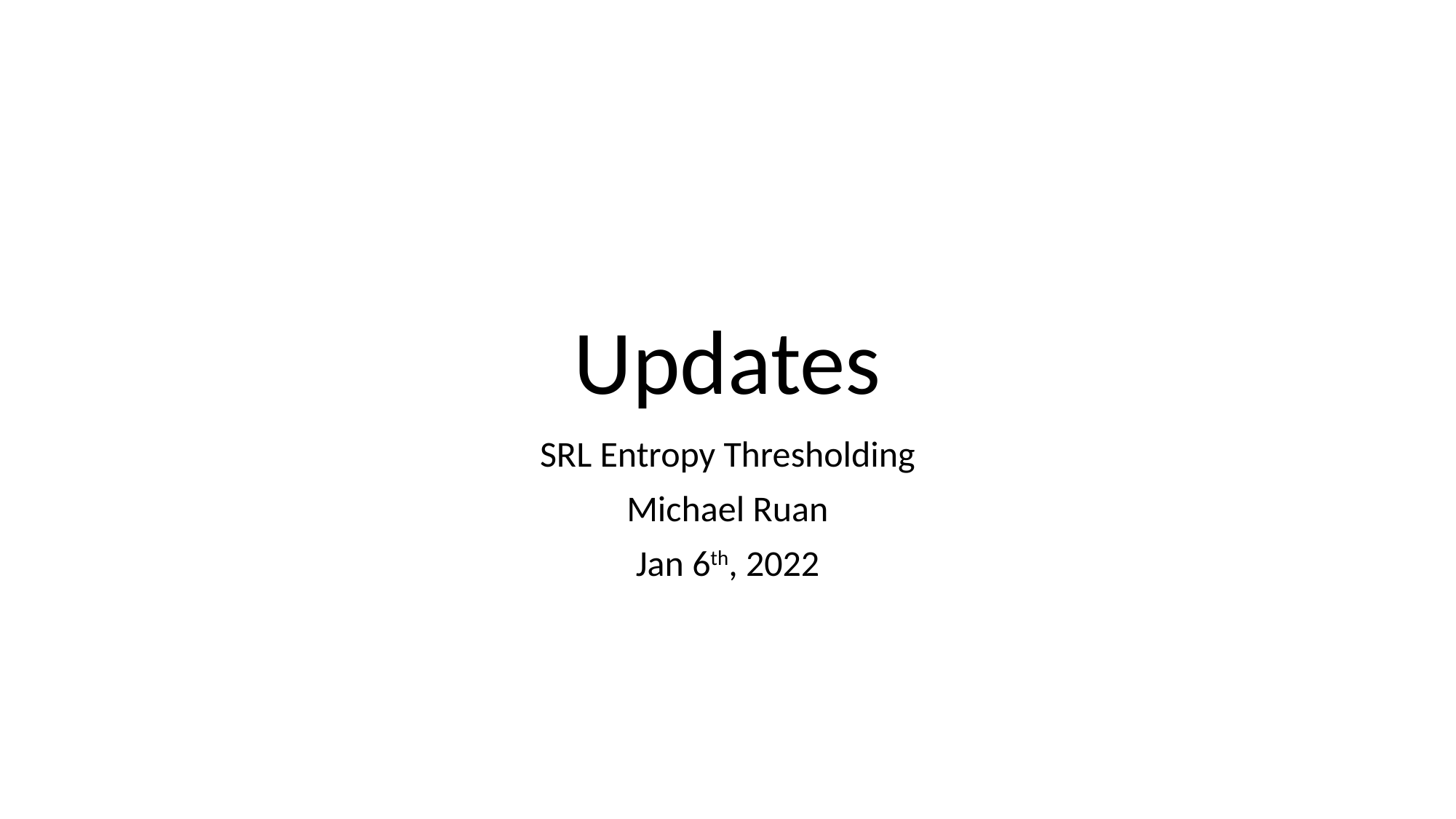

# Updates
SRL Entropy Thresholding
Michael Ruan
Jan 6th, 2022